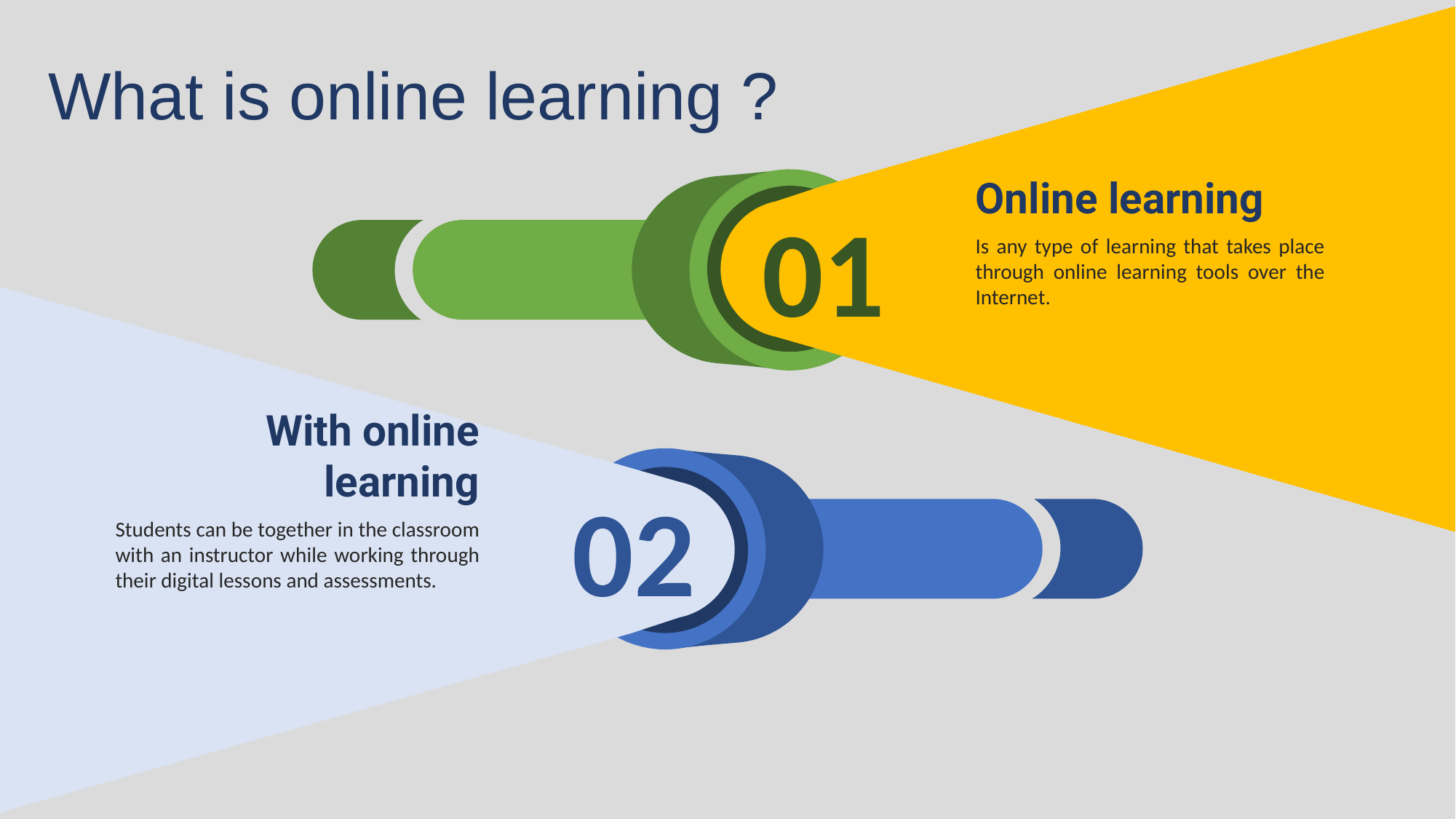

# What is online learning ?
Online learning
Is any type of learning that takes place through online learning tools over the Internet.

01

With online learning
Students can be together in the classroom with an instructor while working through their digital lessons and assessments.
02